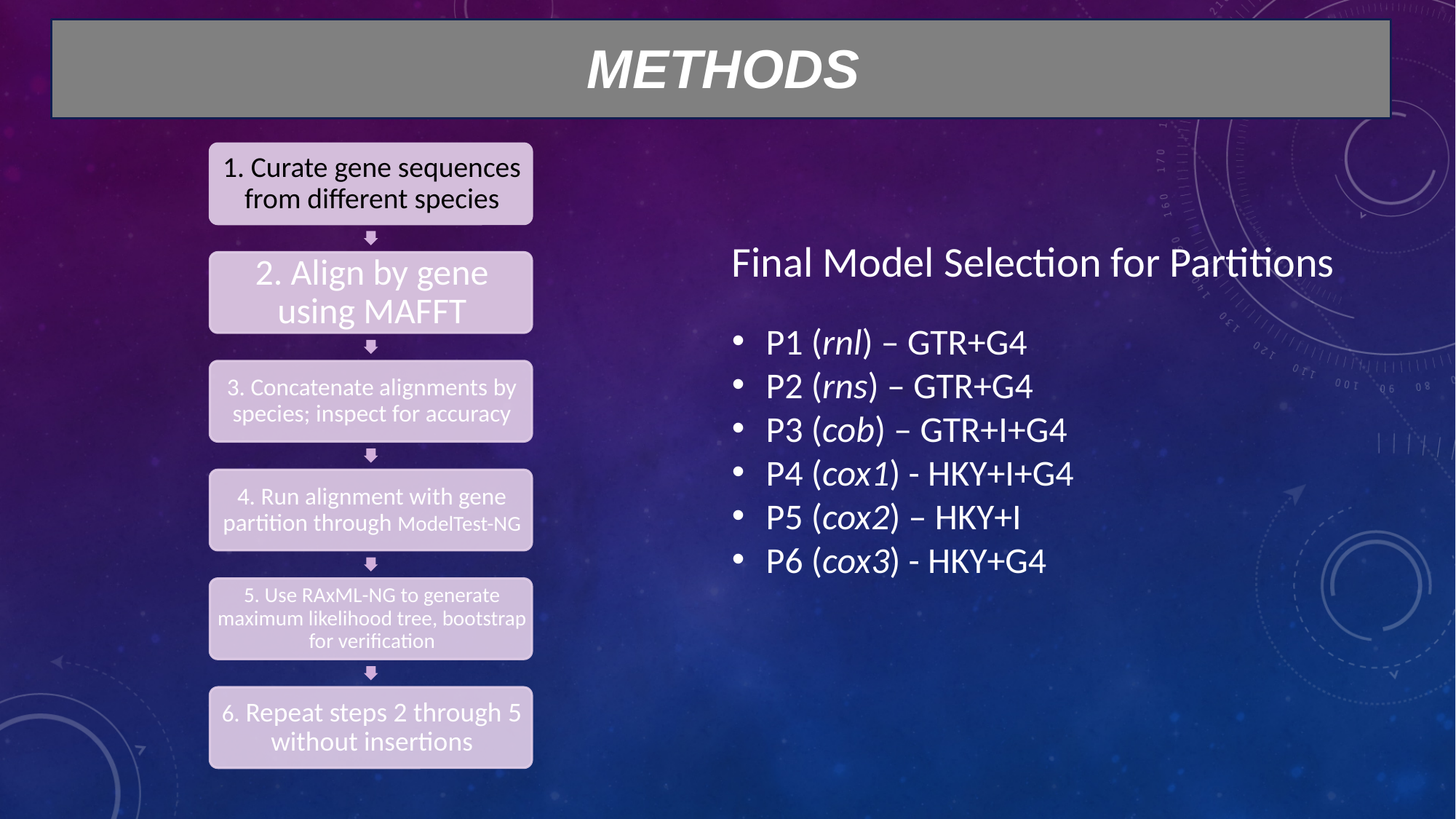

Methods
1. Curate gene sequences from different species
2. Align by gene using MAFFT
3. Concatenate alignments by species; inspect for accuracy
4. Run alignment with gene partition through ModelTest-NG
5. Use RAxML-NG to generate maximum likelihood tree, bootstrap for verification
6. Repeat steps 2 through 5 without insertions
Final Model Selection for Partitions

P1 (rnl) – GTR+G4
P2 (rns) – GTR+G4
P3 (cob) – GTR+I+G4
P4 (cox1) - HKY+I+G4
P5 (cox2) – HKY+I
P6 (cox3) - HKY+G4